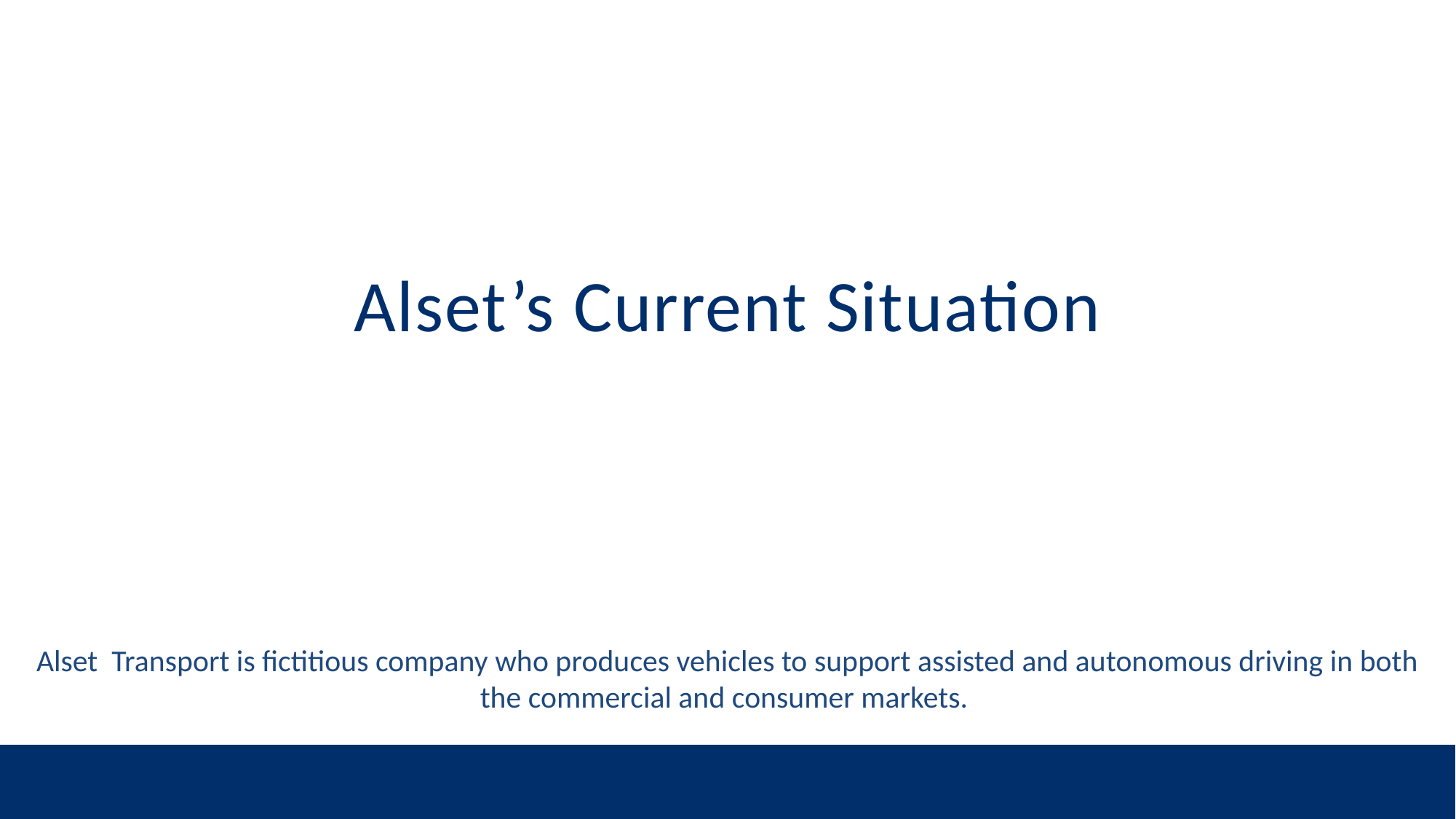

# Alset’s Current Situation
Alset  Transport is fictitious company who produces vehicles to support assisted and autonomous driving in both the commercial and consumer markets.